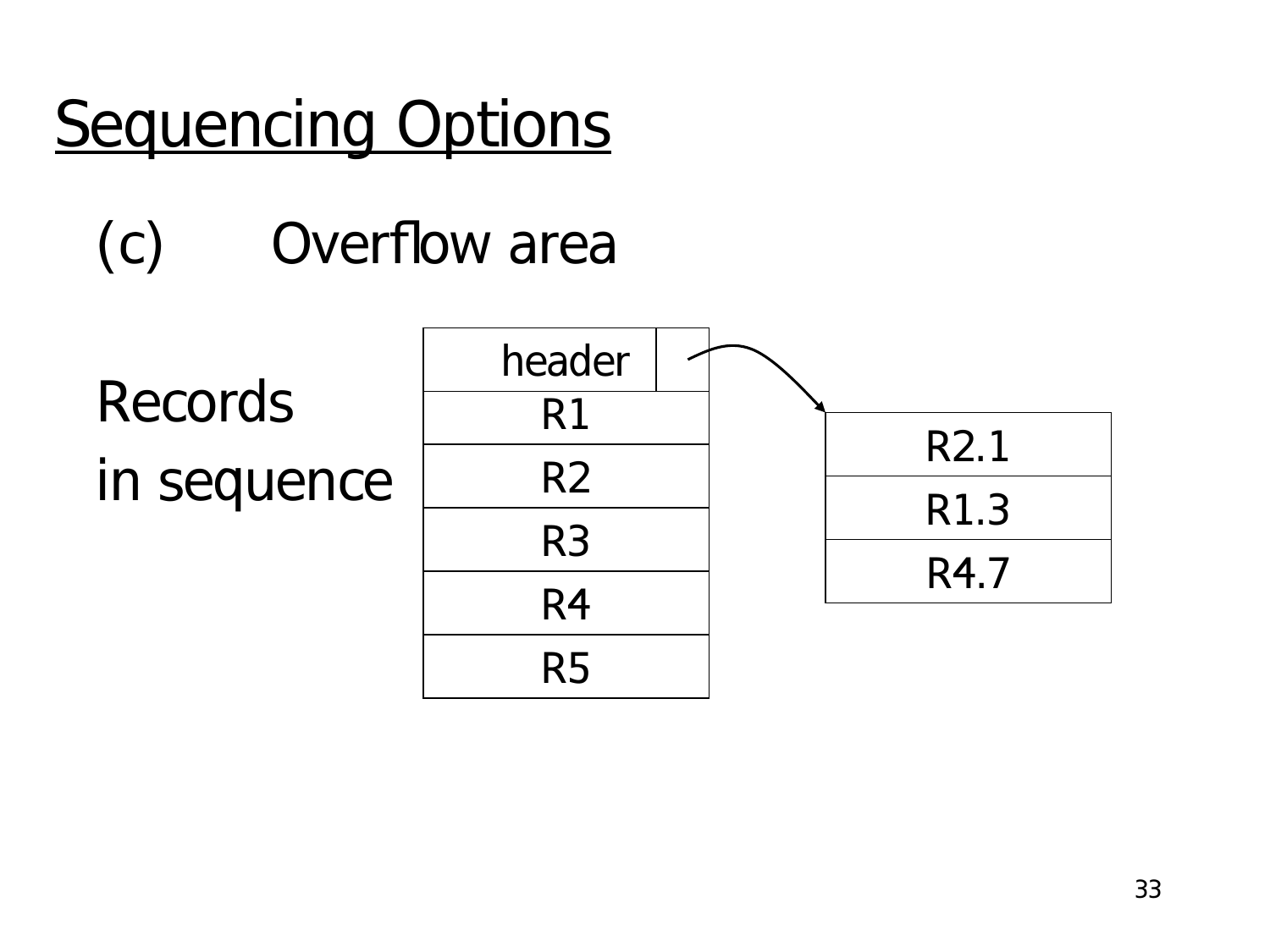

# Sequencing Options
(c)	Overflow area

Records
in sequence
header

R2.1
R1.3
R4.7
R1
R2
R3
R4
R5
33